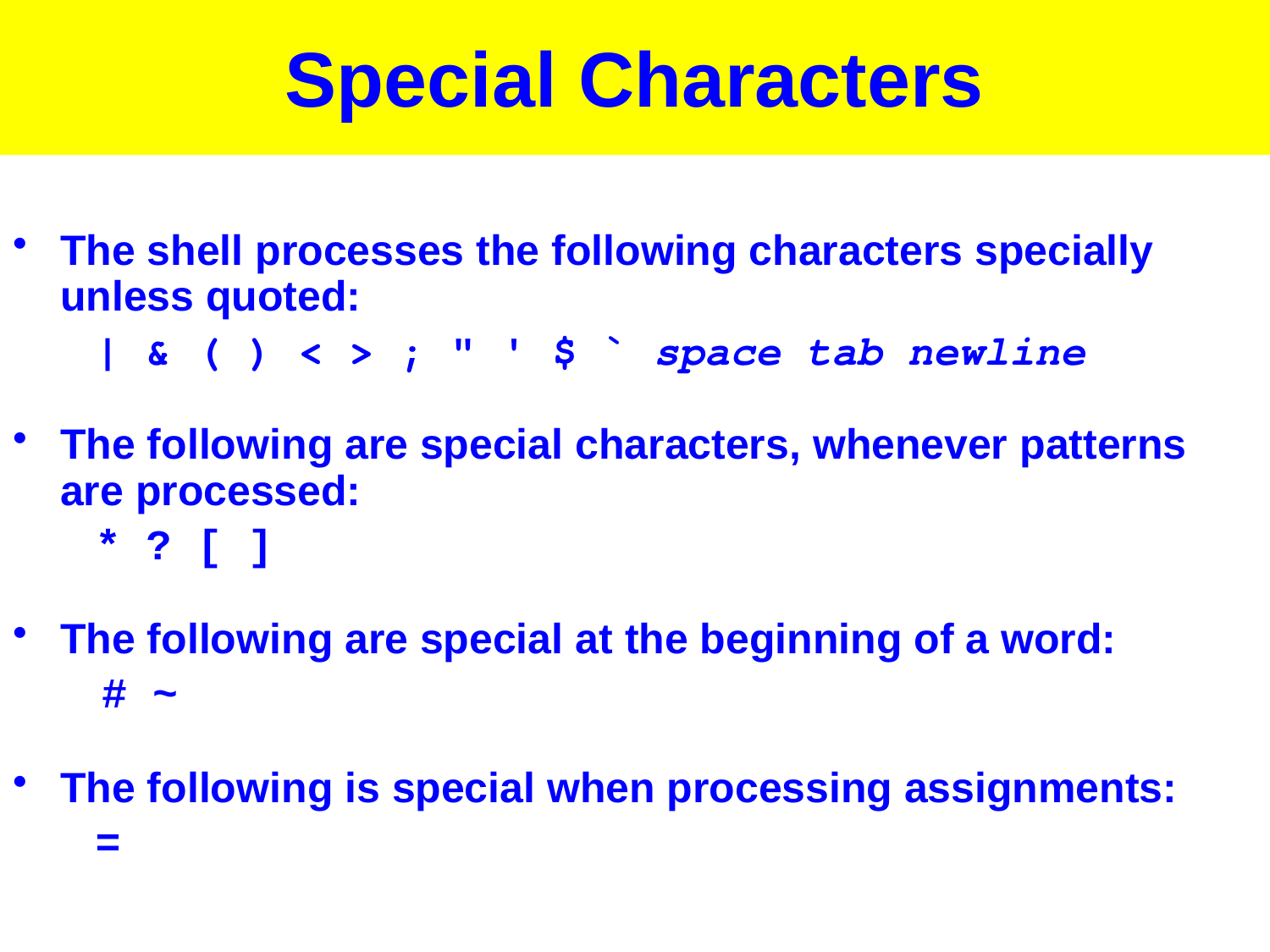

# Special Characters
The shell processes the following characters specially unless quoted:
 | & ( ) < > ; " ' $ ` space tab newline

The following are special characters, whenever patterns are processed:
 * ? [ ]

The following are special at the beginning of a word:
 # ~

The following is special when processing assignments:
 =